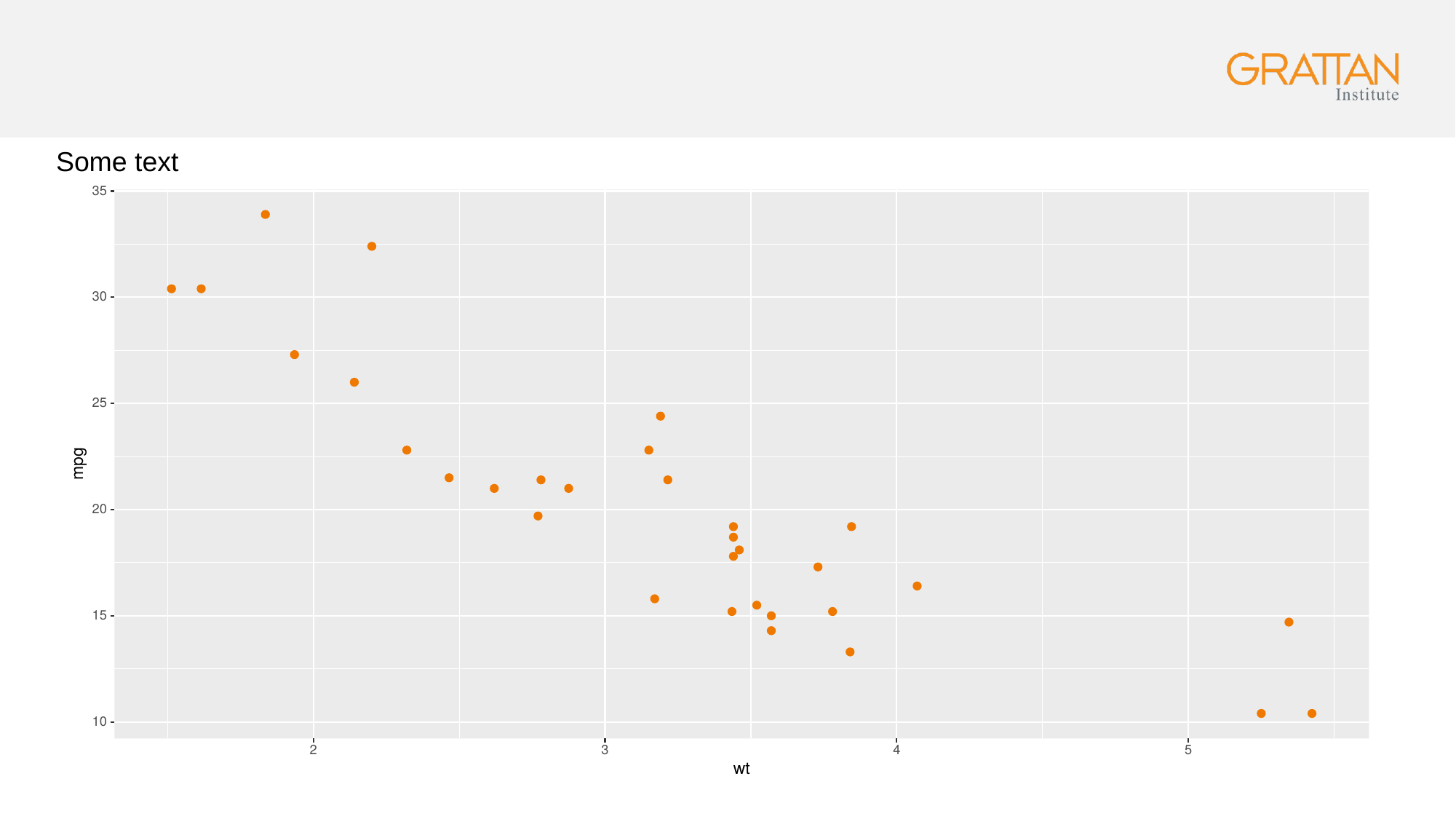

#
Some text

35

30

25

mpg

20

15

10

3
5
2
4
wt